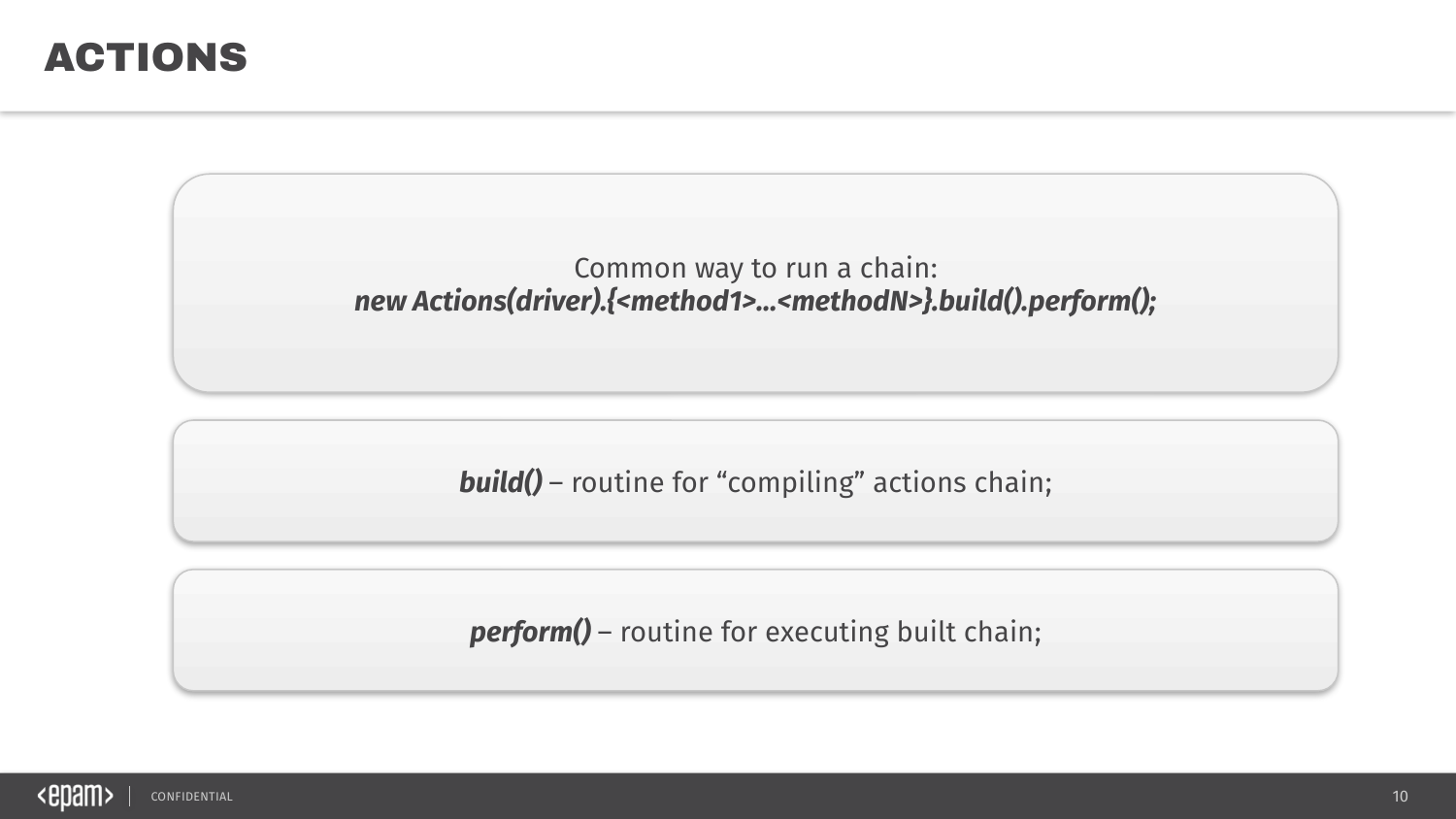

ACTIONS
Common way to run a chain:
new Actions(driver).{<method1>…<methodN>}.build().perform();
build() – routine for “compiling” actions chain;
perform() – routine for executing built chain;